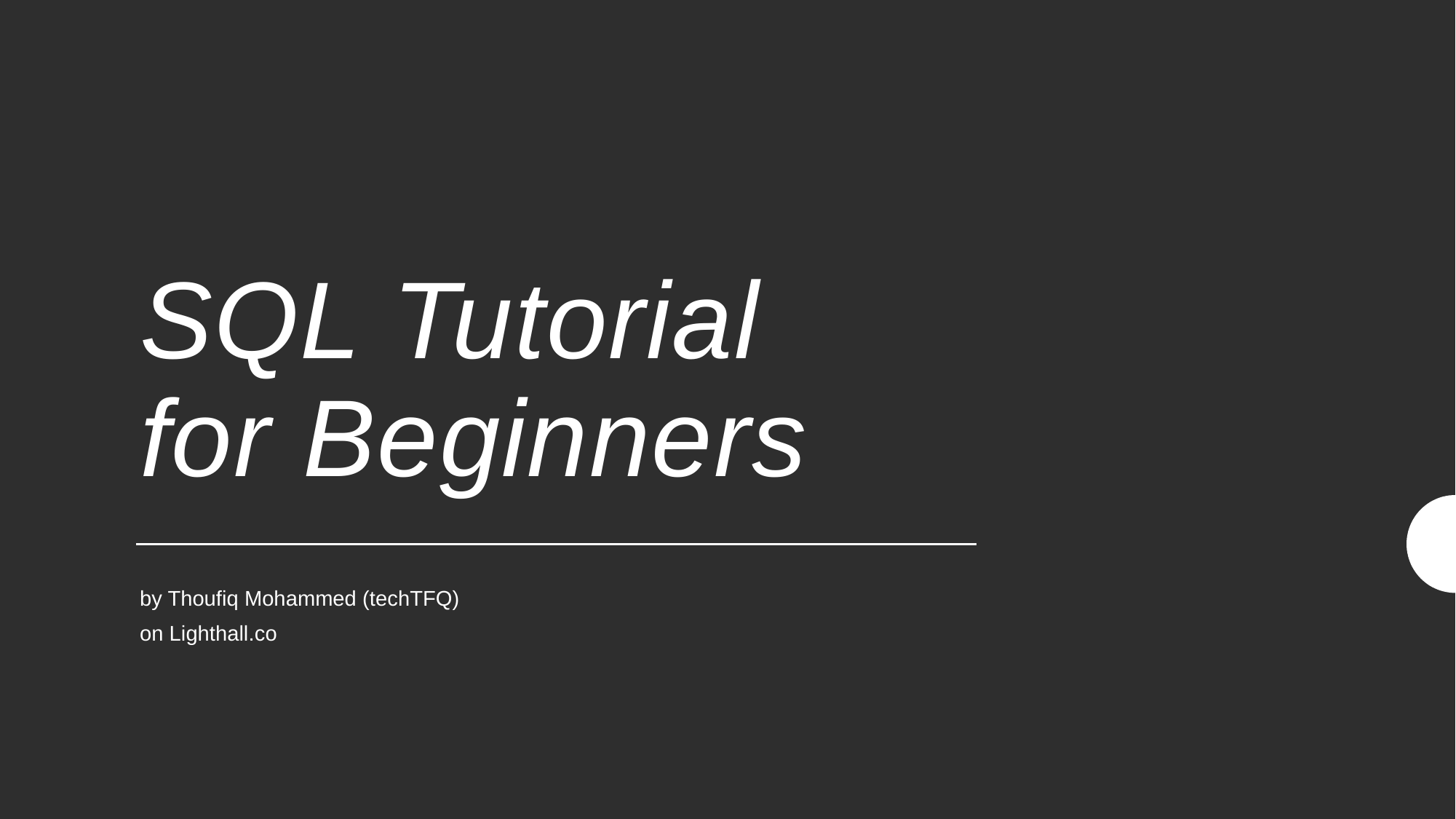

# SQL Tutorial for Beginners

by Thoufiq Mohammed (techTFQ)
on Lighthall.co